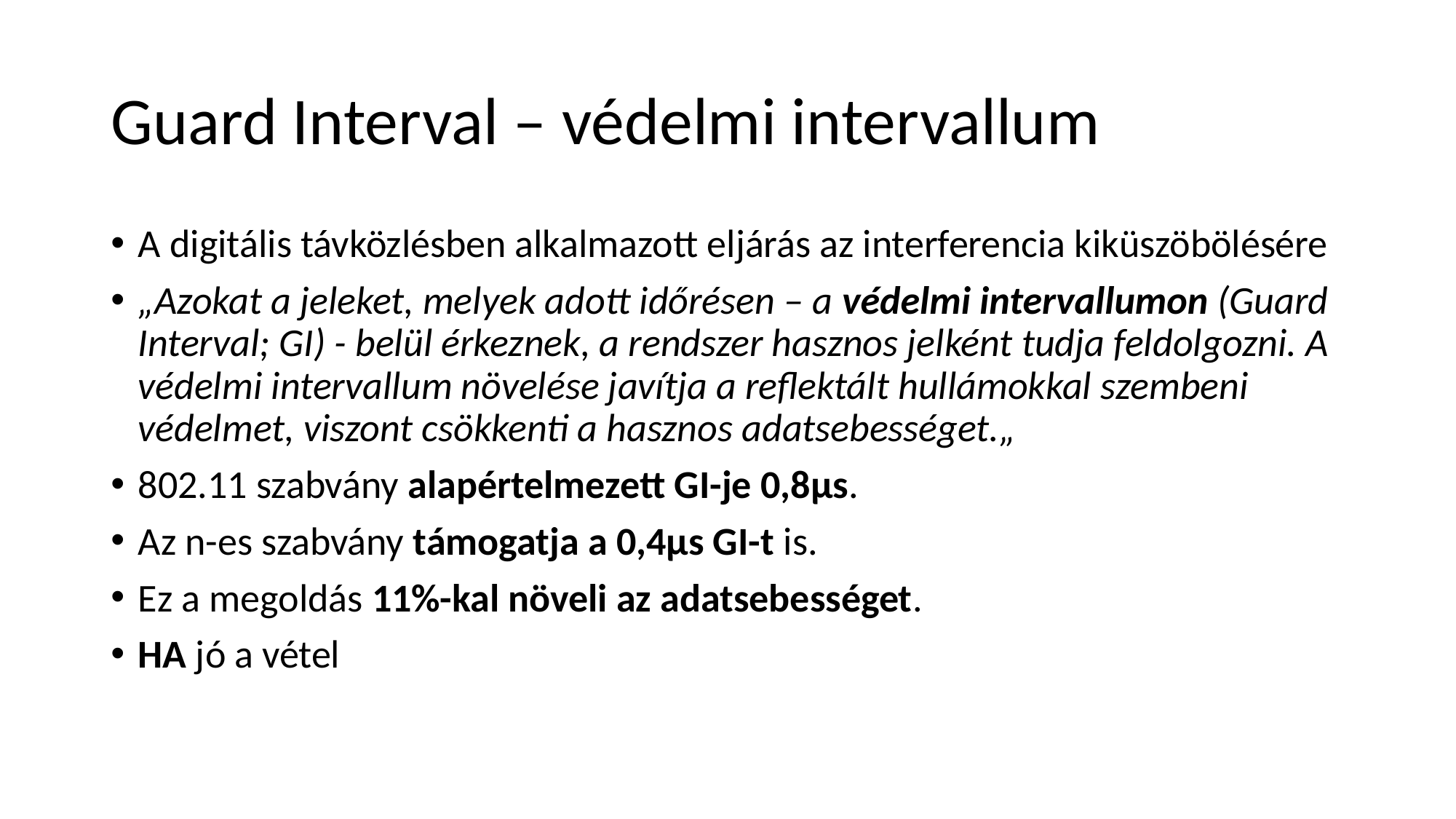

# Guard Interval – védelmi intervallum
A digitális távközlésben alkalmazott eljárás az interferencia kiküszöbölésére
„Azokat a jeleket, melyek adott időrésen – a védelmi intervallumon (Guard Interval; GI) - belül érkeznek, a rendszer hasznos jelként tudja feldolgozni. A védelmi intervallum növelése javítja a reflektált hullámokkal szembeni védelmet, viszont csökkenti a hasznos adatsebességet.„
802.11 szabvány alapértelmezett GI-je 0,8μs.
Az n-es szabvány támogatja a 0,4μs GI-t is.
Ez a megoldás 11%-kal növeli az adatsebességet.
HA jó a vétel